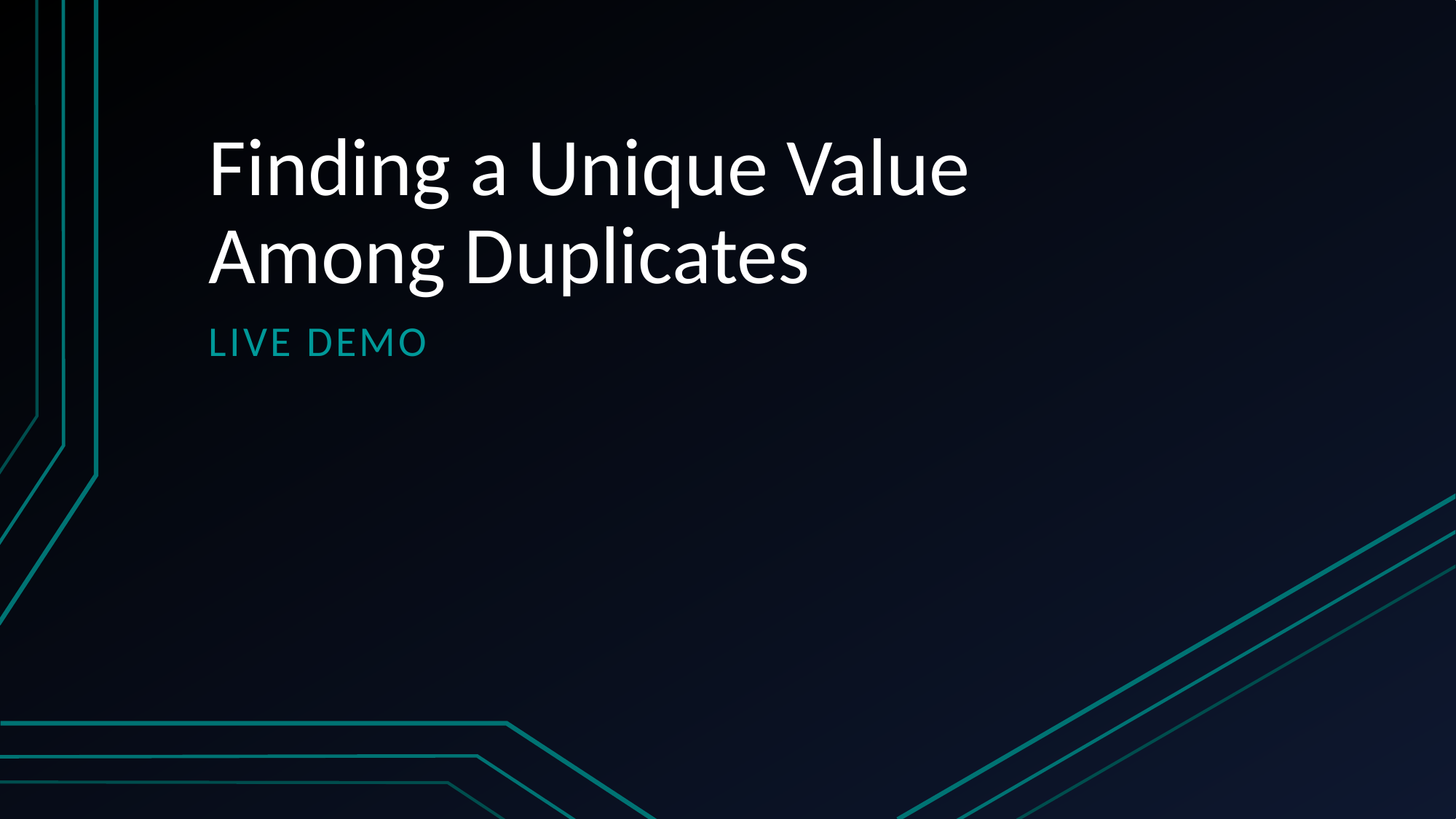

# Finding a Unique Value Among Duplicates
Live Demo